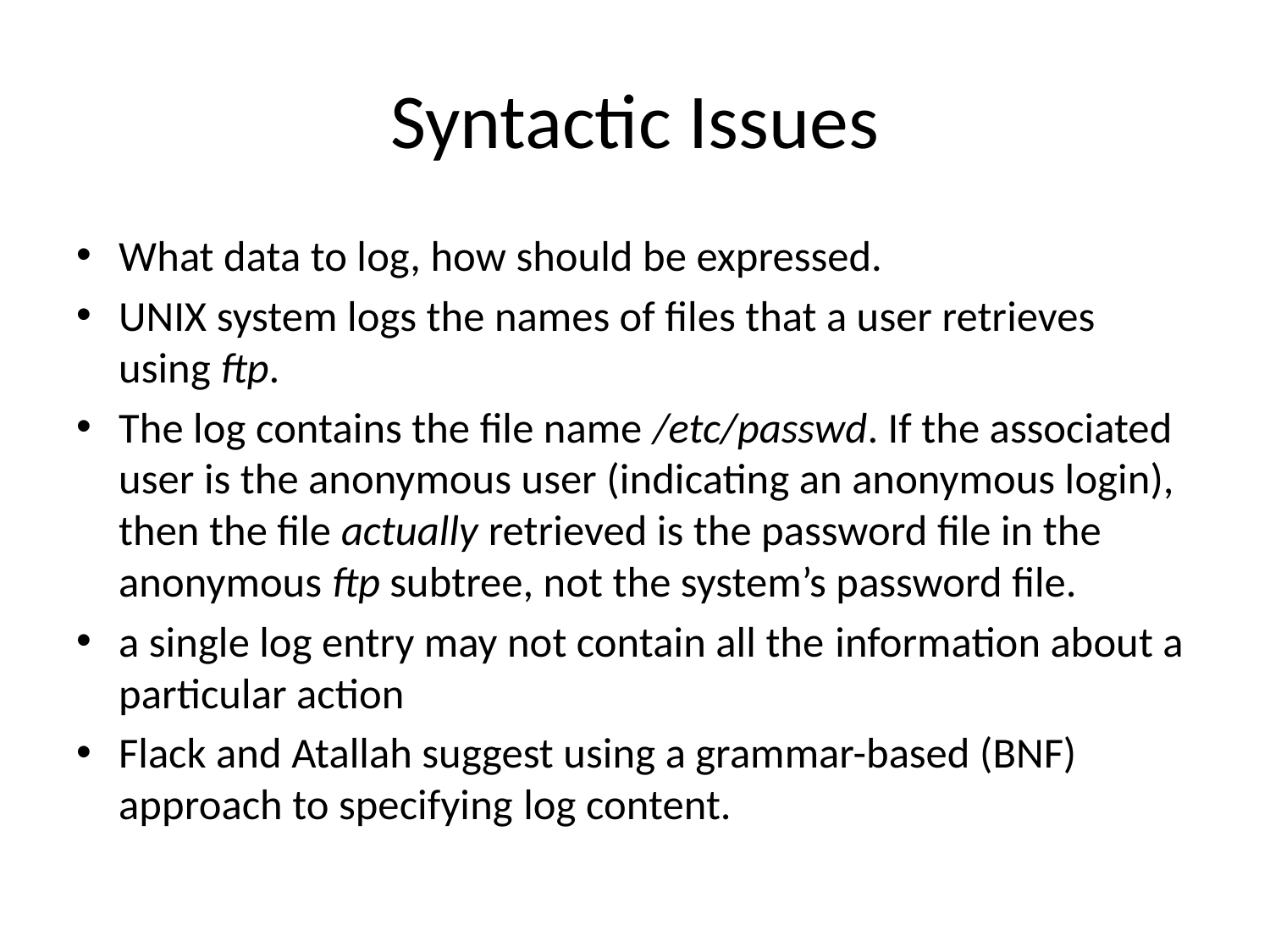

# Syntactic Issues
What data to log, how should be expressed.
UNIX system logs the names of files that a user retrieves using ftp.
The log contains the file name /etc/passwd. If the associated user is the anonymous user (indicating an anonymous login), then the file actually retrieved is the password file in the anonymous ftp subtree, not the system’s password file.
a single log entry may not contain all the information about a particular action
Flack and Atallah suggest using a grammar-based (BNF) approach to specifying log content.